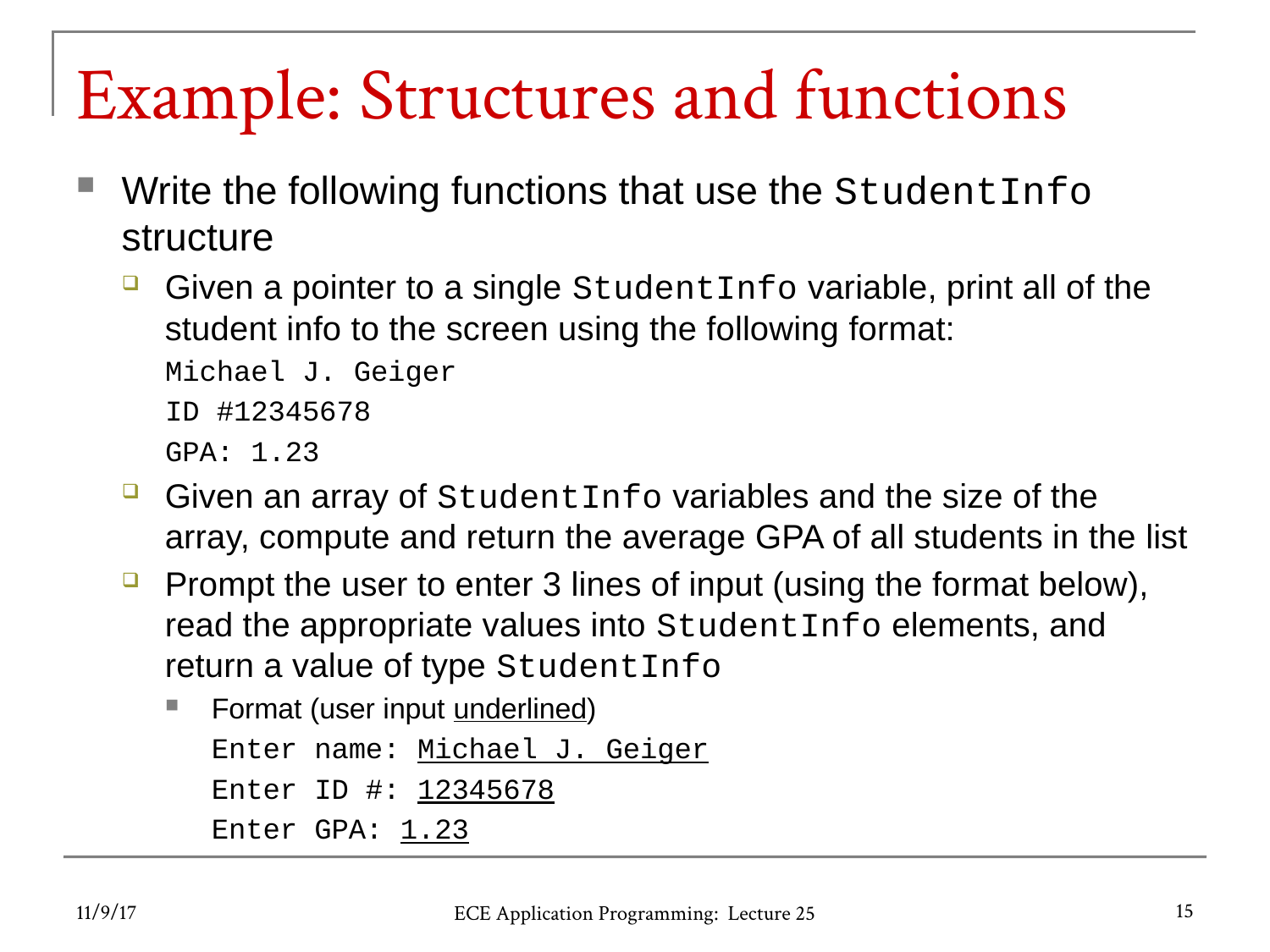

# Example: Structures and functions
Write the following functions that use the StudentInfo structure
Given a pointer to a single StudentInfo variable, print all of the student info to the screen using the following format:
Michael J. Geiger
ID #12345678
GPA: 1.23
Given an array of StudentInfo variables and the size of the array, compute and return the average GPA of all students in the list
Prompt the user to enter 3 lines of input (using the format below), read the appropriate values into StudentInfo elements, and return a value of type StudentInfo
Format (user input underlined)
	Enter name: Michael J. Geiger
	Enter ID #: 12345678
	Enter GPA: 1.23
11/9/17
15
ECE Application Programming:  Lecture 25